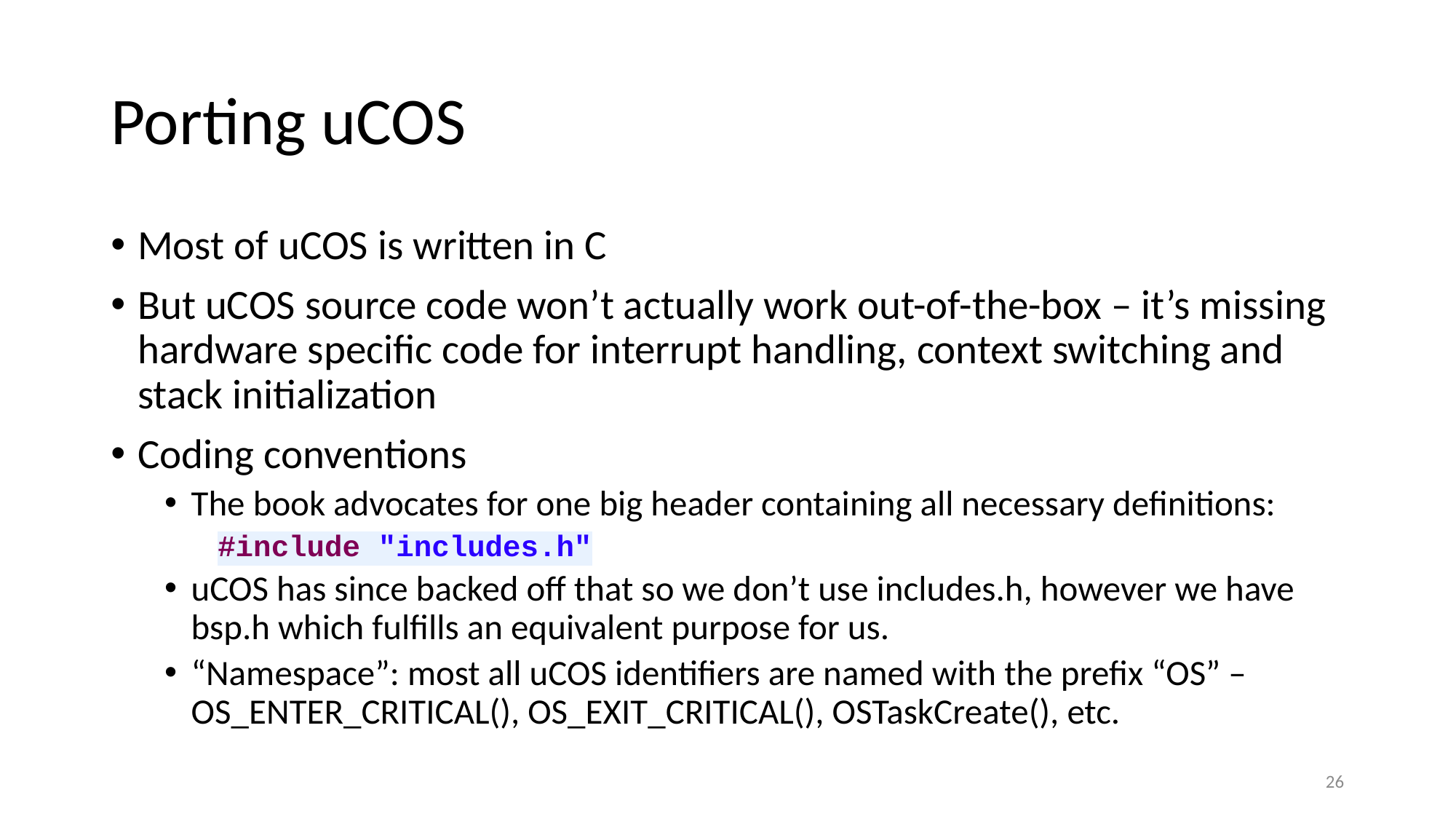

# Porting uCOS
Most of uCOS is written in C
But uCOS source code won’t actually work out-of-the-box – it’s missing hardware specific code for interrupt handling, context switching and stack initialization
Coding conventions
The book advocates for one big header containing all necessary definitions:
#include "includes.h"
uCOS has since backed off that so we don’t use includes.h, however we have bsp.h which fulfills an equivalent purpose for us.
“Namespace”: most all uCOS identifiers are named with the prefix “OS” – OS_ENTER_CRITICAL(), OS_EXIT_CRITICAL(), OSTaskCreate(), etc.

26